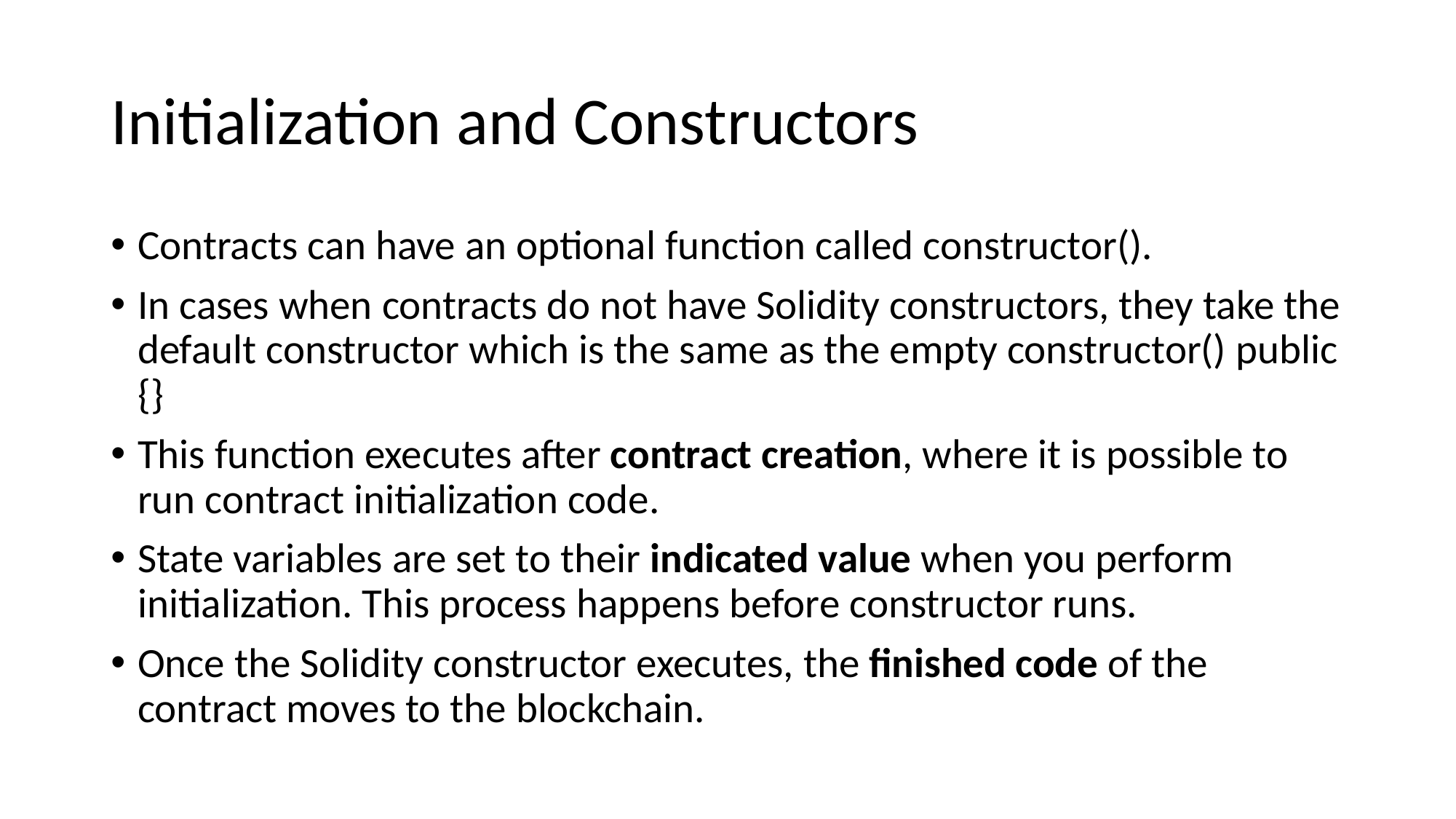

# Initialization and Constructors
Contracts can have an optional function called constructor().
In cases when contracts do not have Solidity constructors, they take the default constructor which is the same as the empty constructor() public {}
This function executes after contract creation, where it is possible to run contract initialization code.
State variables are set to their indicated value when you perform initialization. This process happens before constructor runs.
Once the Solidity constructor executes, the finished code of the contract moves to the blockchain.